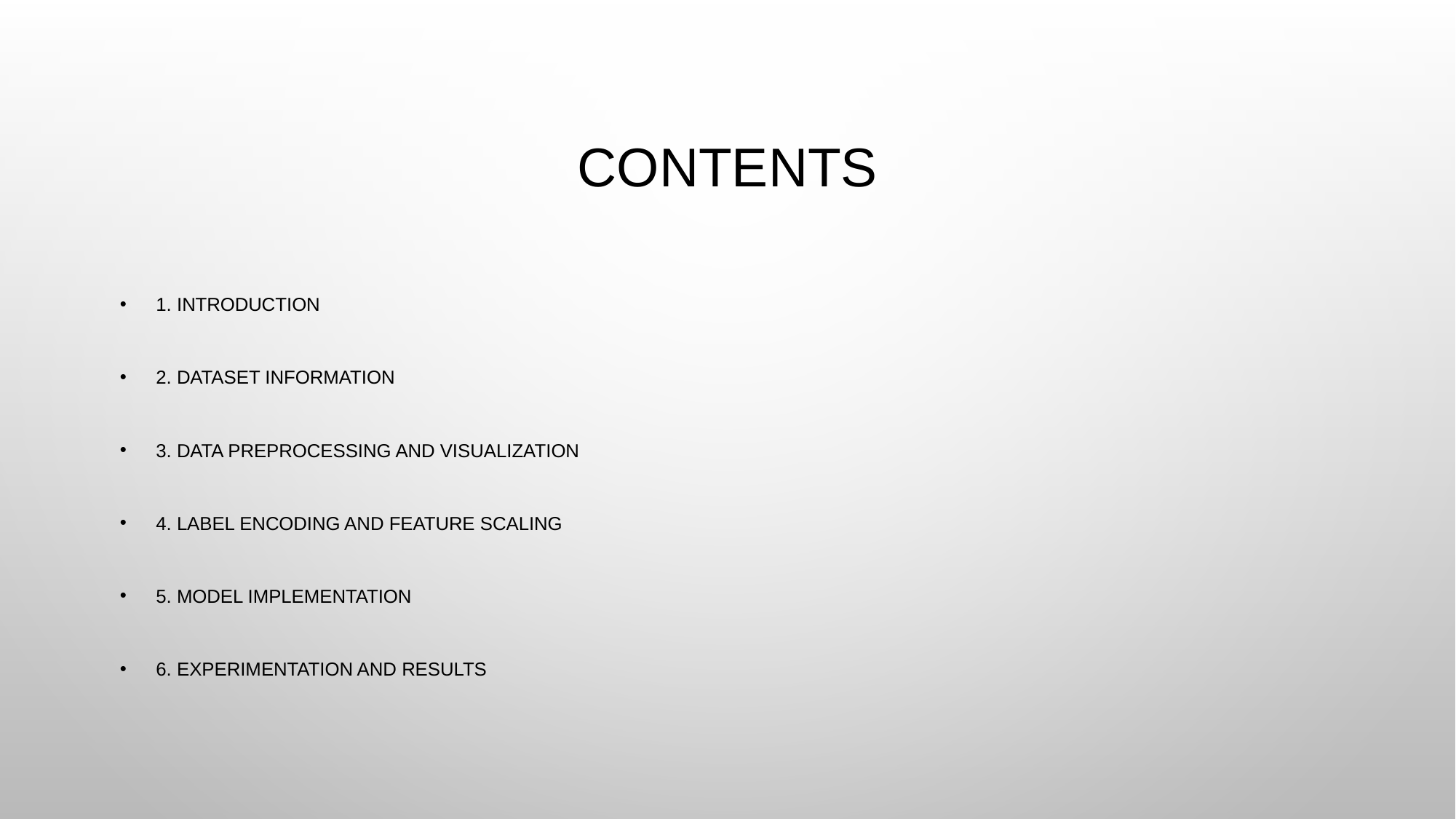

# Contents
 1. Introduction

 2. Dataset Information

 3. Data Preprocessing and Visualization

 4. Label Encoding and Feature Scaling

 5. Model Implementation

 6. Experimentation and Results